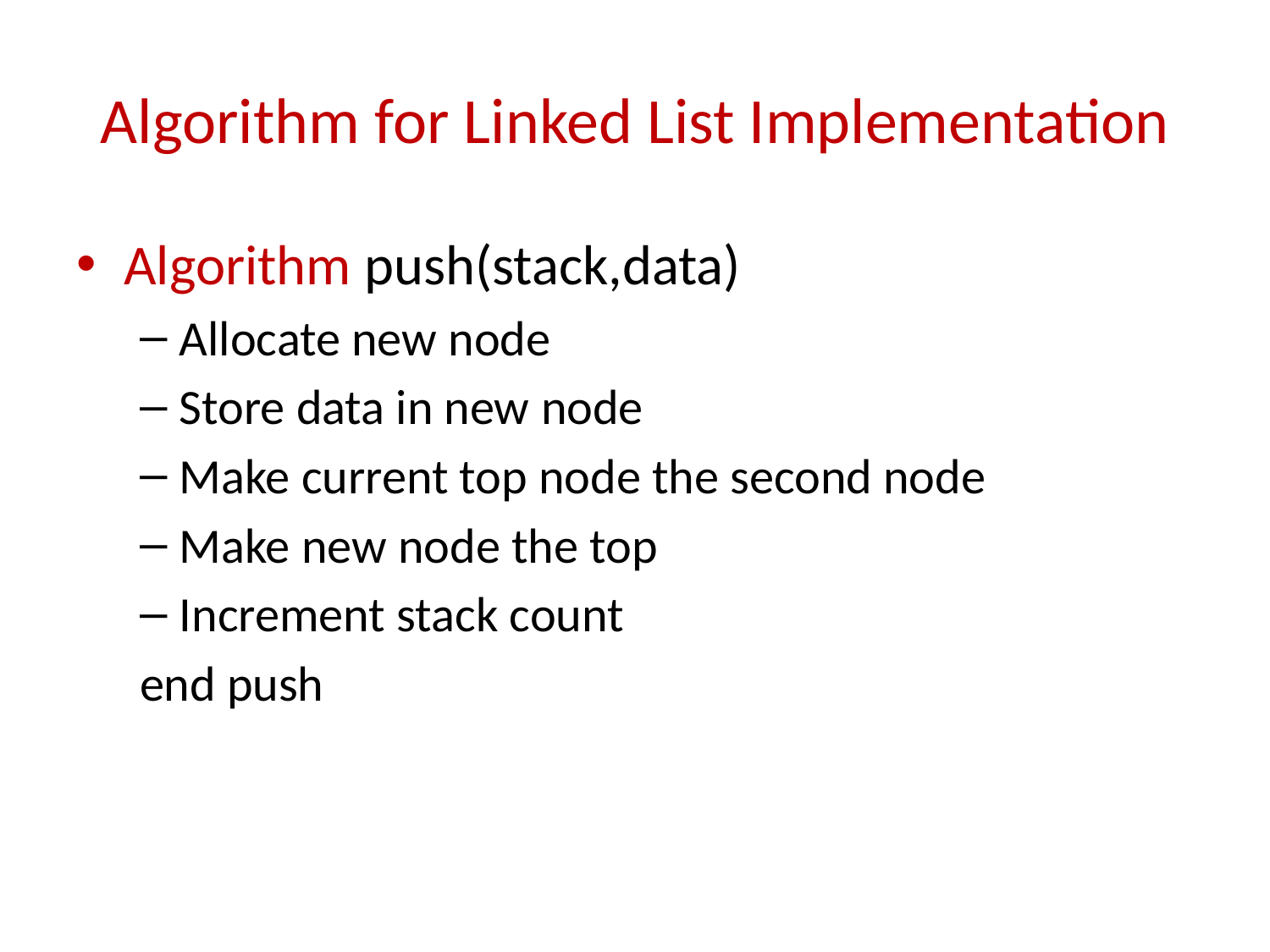

# Algorithm for Linked List Implementation
Algorithm push(stack,data)
Allocate new node
Store data in new node
Make current top node the second node
Make new node the top
Increment stack count
end push